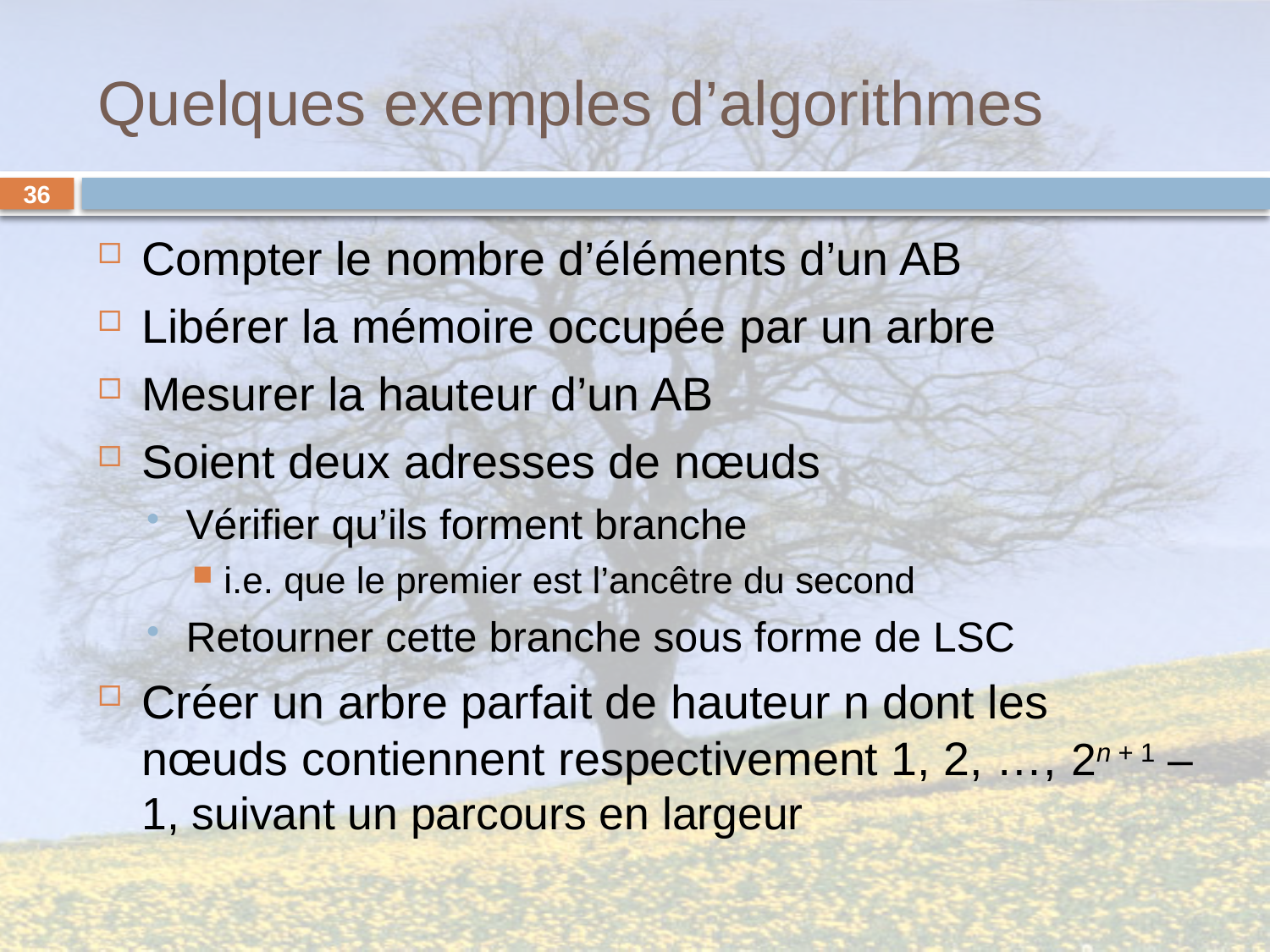

# Quelques exemples d’algorithmes
36
Compter le nombre d’éléments d’un AB
Libérer la mémoire occupée par un arbre
Mesurer la hauteur d’un AB
Soient deux adresses de nœuds
Vérifier qu’ils forment branche
i.e. que le premier est l’ancêtre du second
Retourner cette branche sous forme de LSC
Créer un arbre parfait de hauteur n dont les nœuds contiennent respectivement 1, 2, …, 2n + 1 – 1, suivant un parcours en largeur